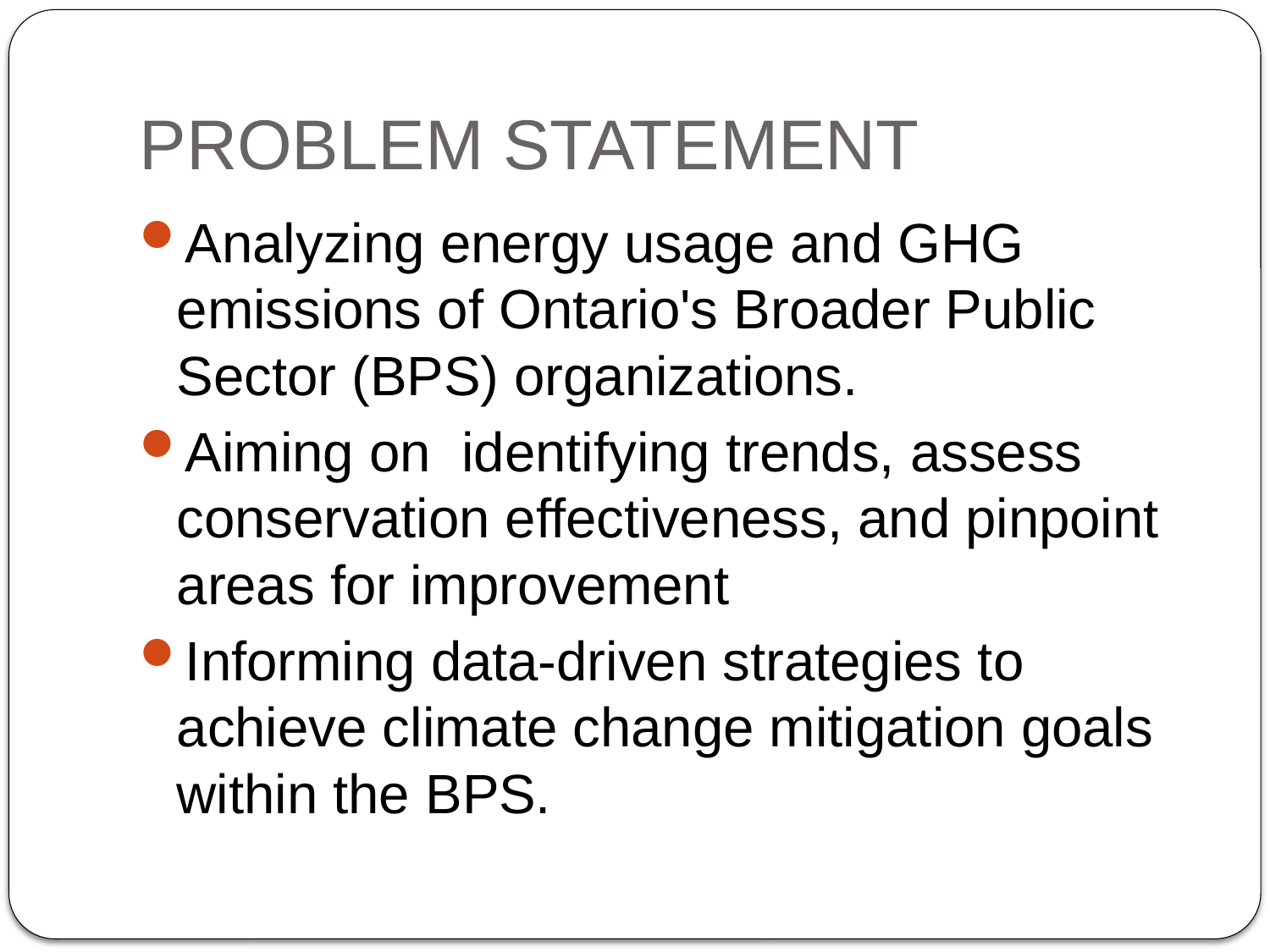

# PROBLEM STATEMENT
Analyzing energy usage and GHG emissions of Ontario's Broader Public Sector (BPS) organizations.
Aiming on  identifying trends, assess conservation effectiveness, and pinpoint areas for improvement
Informing data-driven strategies to achieve climate change mitigation goals within the BPS.